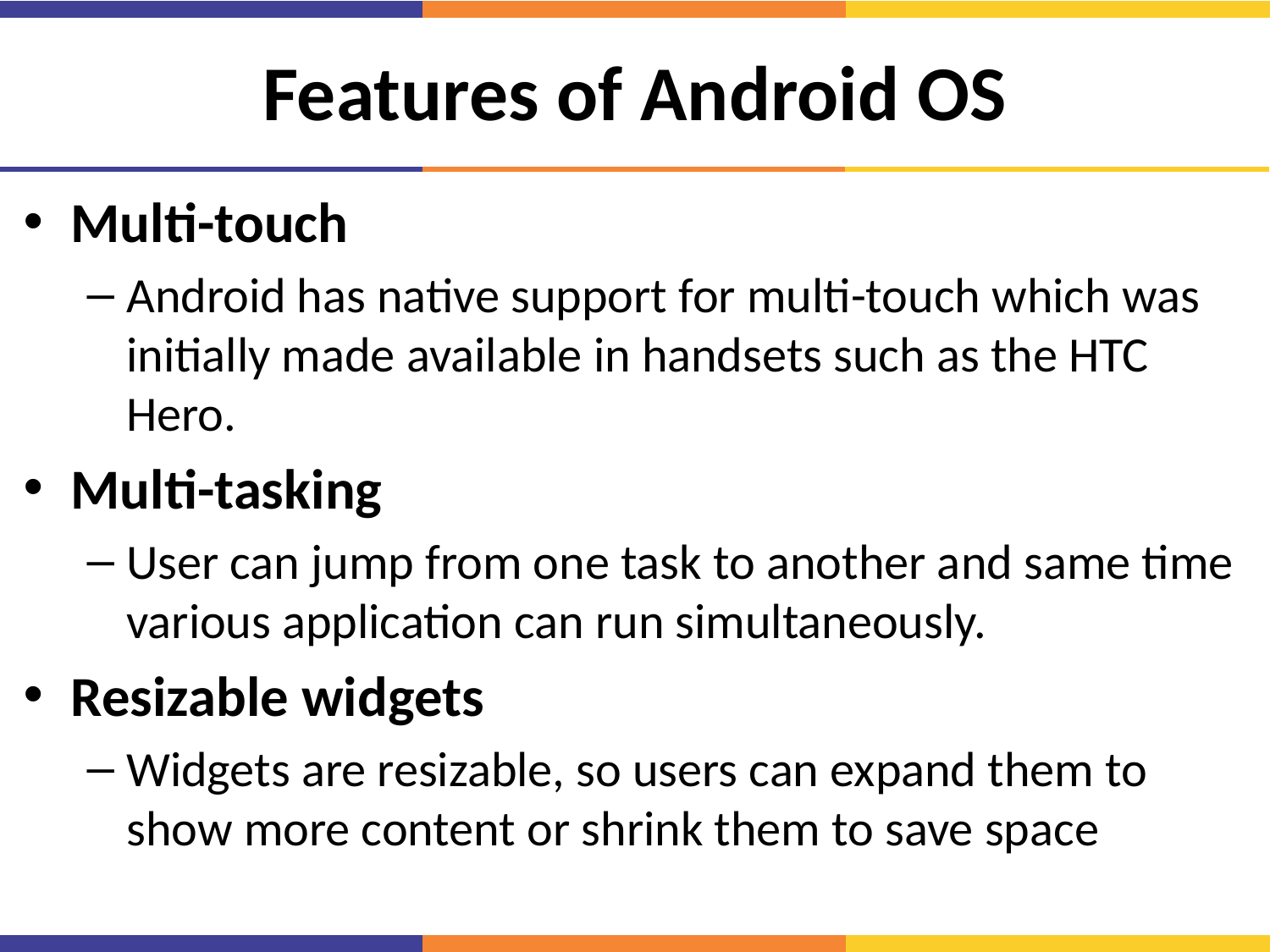

# Features of Android OS
Multi-touch
Android has native support for multi-touch which was initially made available in handsets such as the HTC Hero.
Multi-tasking
User can jump from one task to another and same time various application can run simultaneously.
Resizable widgets
Widgets are resizable, so users can expand them to show more content or shrink them to save space